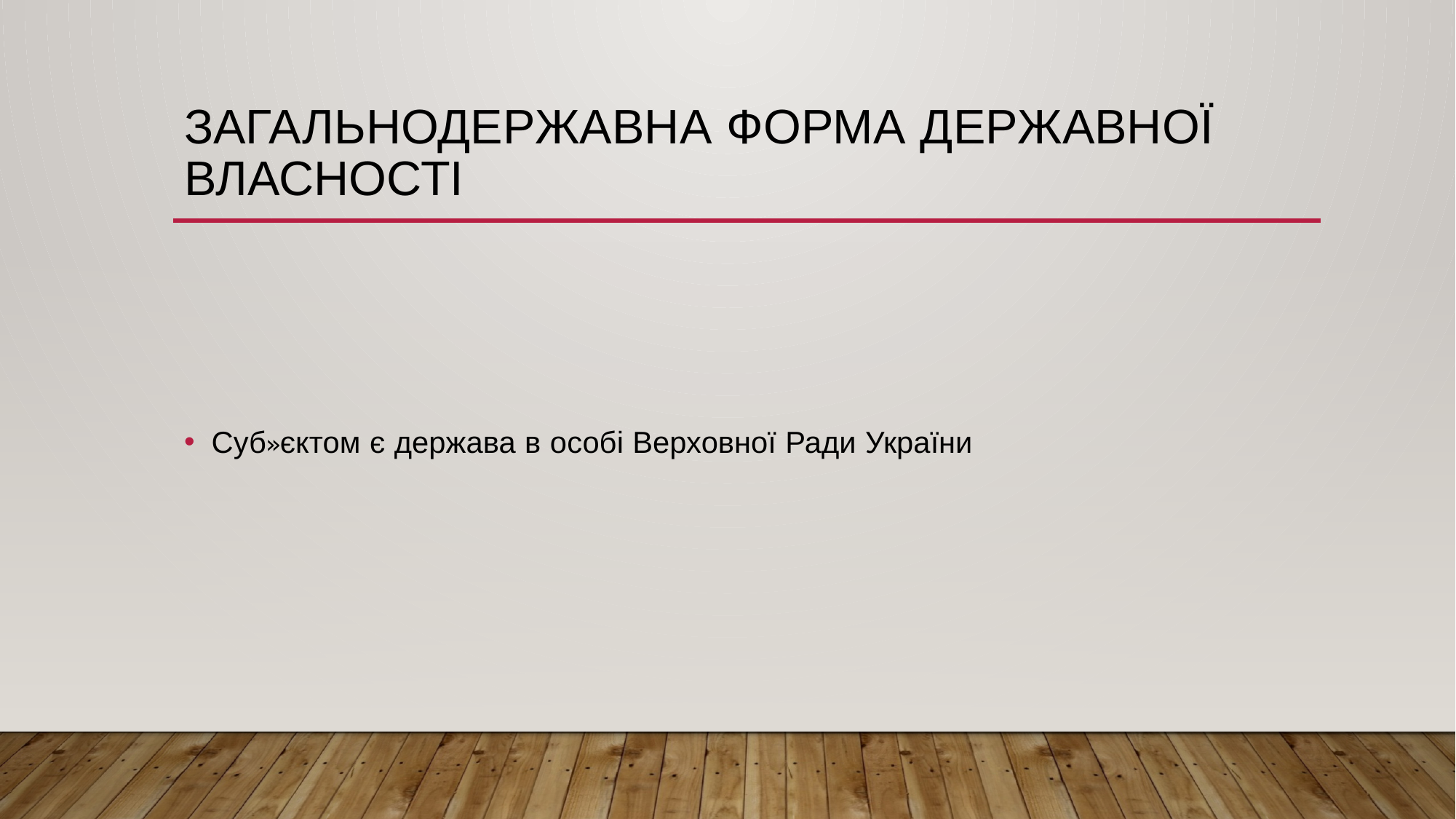

# Загальнодержавна форма державної власності

Суб»єктом є держава в особі Верховної Ради України